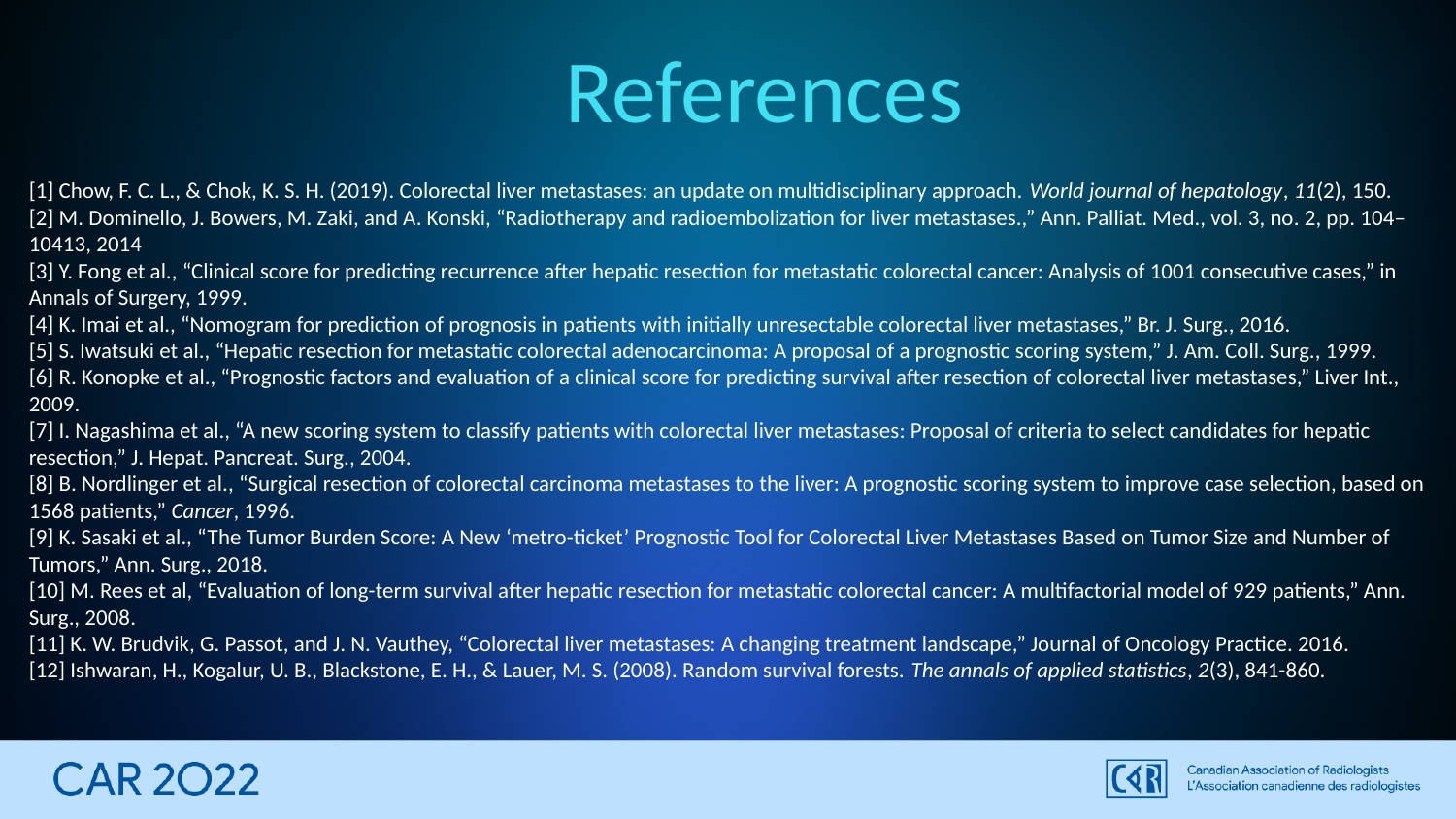

# References
[1] Chow, F. C. L., & Chok, K. S. H. (2019). Colorectal liver metastases: an update on multidisciplinary approach. World journal of hepatology, 11(2), 150.
[2] M. Dominello, J. Bowers, M. Zaki, and A. Konski, “Radiotherapy and radioembolization for liver metastases.,” Ann. Palliat. Med., vol. 3, no. 2, pp. 104–10413, 2014
[3] Y. Fong et al., “Clinical score for predicting recurrence after hepatic resection for metastatic colorectal cancer: Analysis of 1001 consecutive cases,” in Annals of Surgery, 1999.
[4] K. Imai et al., “Nomogram for prediction of prognosis in patients with initially unresectable colorectal liver metastases,” Br. J. Surg., 2016.
[5] S. Iwatsuki et al., “Hepatic resection for metastatic colorectal adenocarcinoma: A proposal of a prognostic scoring system,” J. Am. Coll. Surg., 1999.
[6] R. Konopke et al., “Prognostic factors and evaluation of a clinical score for predicting survival after resection of colorectal liver metastases,” Liver Int., 2009.
[7] I. Nagashima et al., “A new scoring system to classify patients with colorectal liver metastases: Proposal of criteria to select candidates for hepatic resection,” J. Hepat. Pancreat. Surg., 2004.
[8] B. Nordlinger et al., “Surgical resection of colorectal carcinoma metastases to the liver: A prognostic scoring system to improve case selection, based on 1568 patients,” Cancer, 1996.
[9] K. Sasaki et al., “The Tumor Burden Score: A New ‘metro-ticket’ Prognostic Tool for Colorectal Liver Metastases Based on Tumor Size and Number of Tumors,” Ann. Surg., 2018.
[10] M. Rees et al, “Evaluation of long-term survival after hepatic resection for metastatic colorectal cancer: A multifactorial model of 929 patients,” Ann. Surg., 2008.
[11] K. W. Brudvik, G. Passot, and J. N. Vauthey, “Colorectal liver metastases: A changing treatment landscape,” Journal of Oncology Practice. 2016.
[12] Ishwaran, H., Kogalur, U. B., Blackstone, E. H., & Lauer, M. S. (2008). Random survival forests. The annals of applied statistics, 2(3), 841-860.